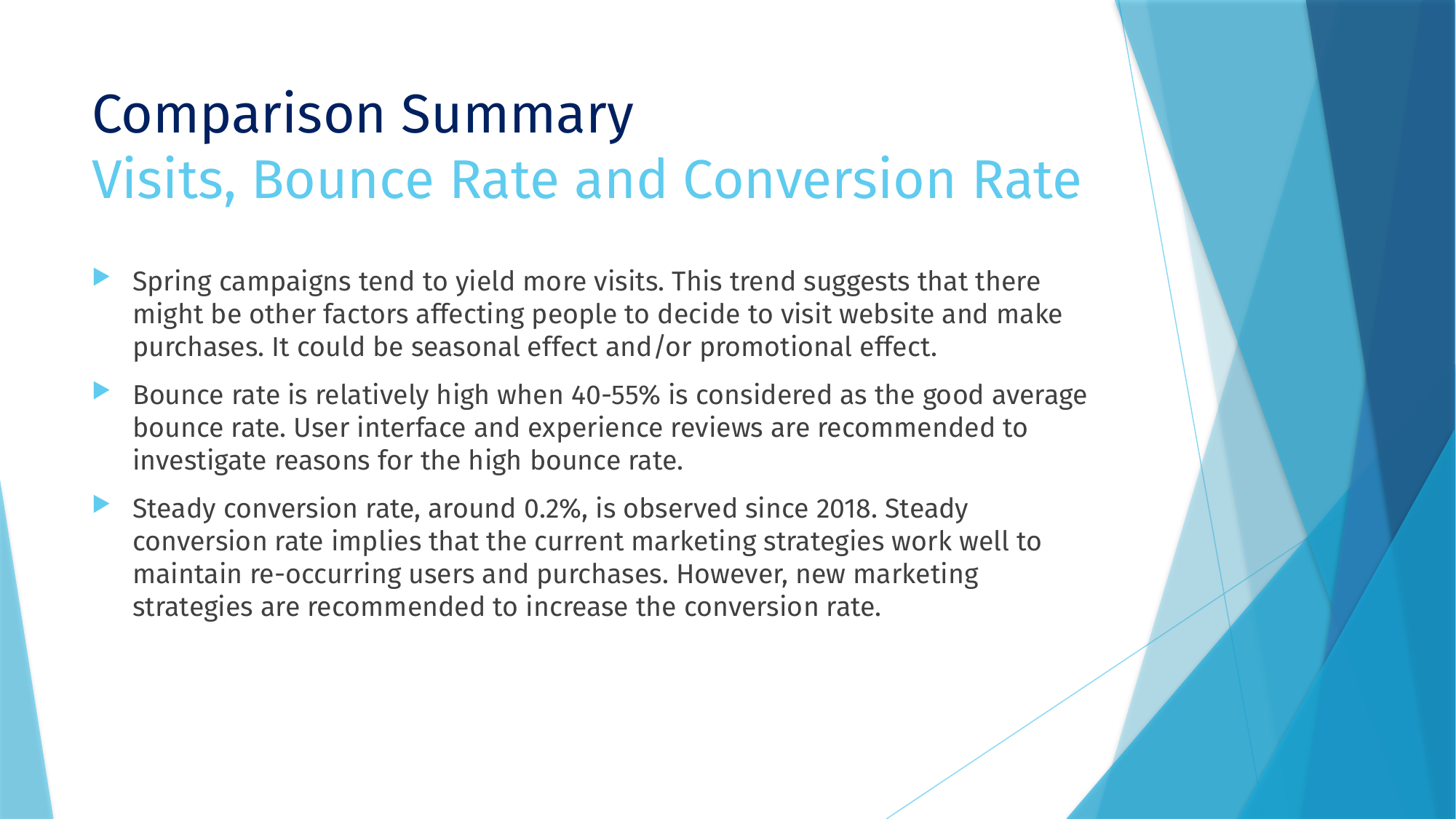

# Comparison Summary Visits, Bounce Rate and Conversion Rate
Spring campaigns tend to yield more visits. This trend suggests that there might be other factors affecting people to decide to visit website and make purchases. It could be seasonal effect and/or promotional effect.
Bounce rate is relatively high when 40-55% is considered as the good average bounce rate. User interface and experience reviews are recommended to investigate reasons for the high bounce rate.
Steady conversion rate, around 0.2%, is observed since 2018. Steady conversion rate implies that the current marketing strategies work well to maintain re-occurring users and purchases. However, new marketing strategies are recommended to increase the conversion rate.